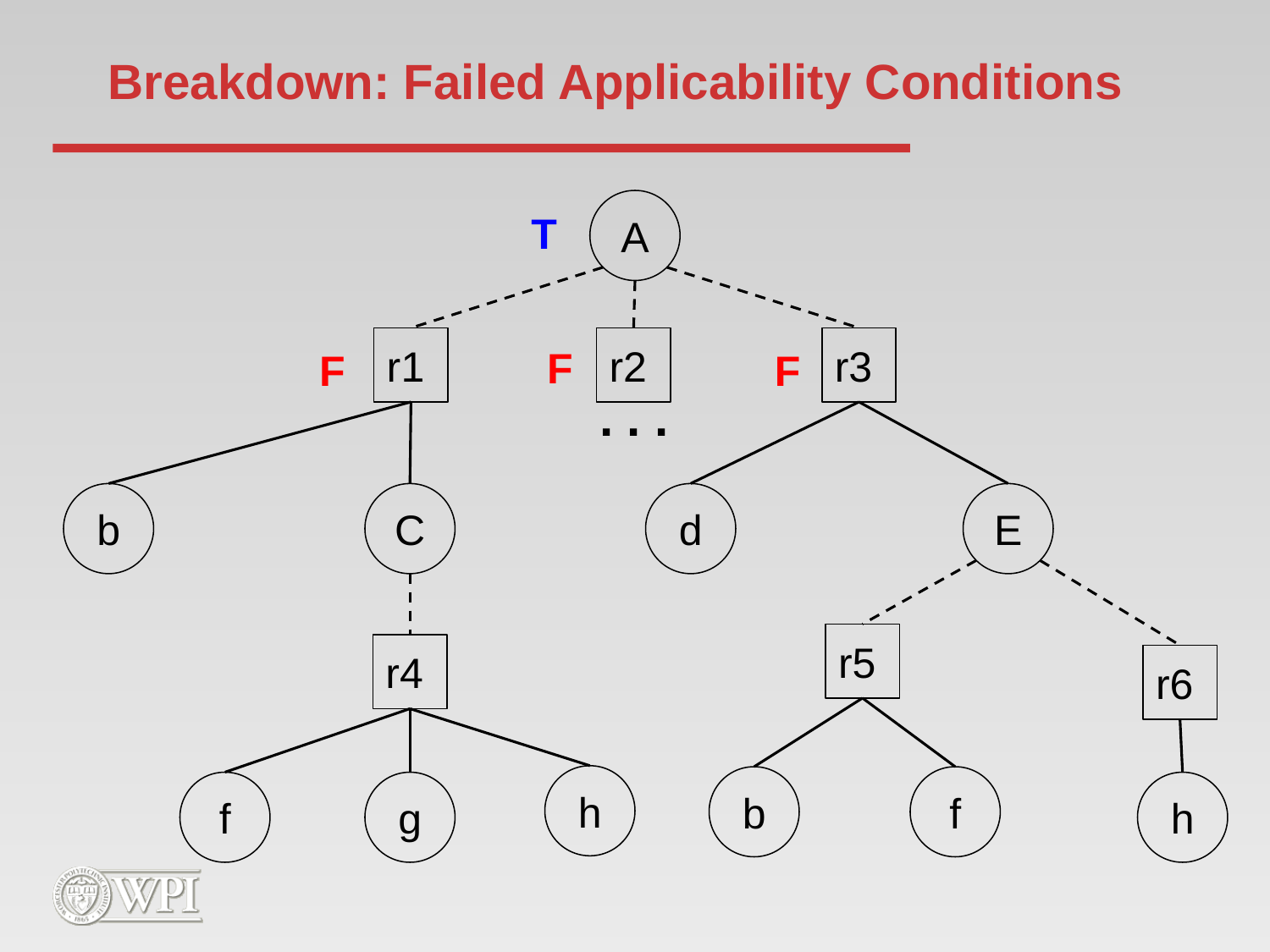

# Breakdown: Failed Applicability Conditions
A
T
r1
r2
r3
F
F
F
. . .
b
C
d
E
r5
r4
r6
h
b
f
f
g
h